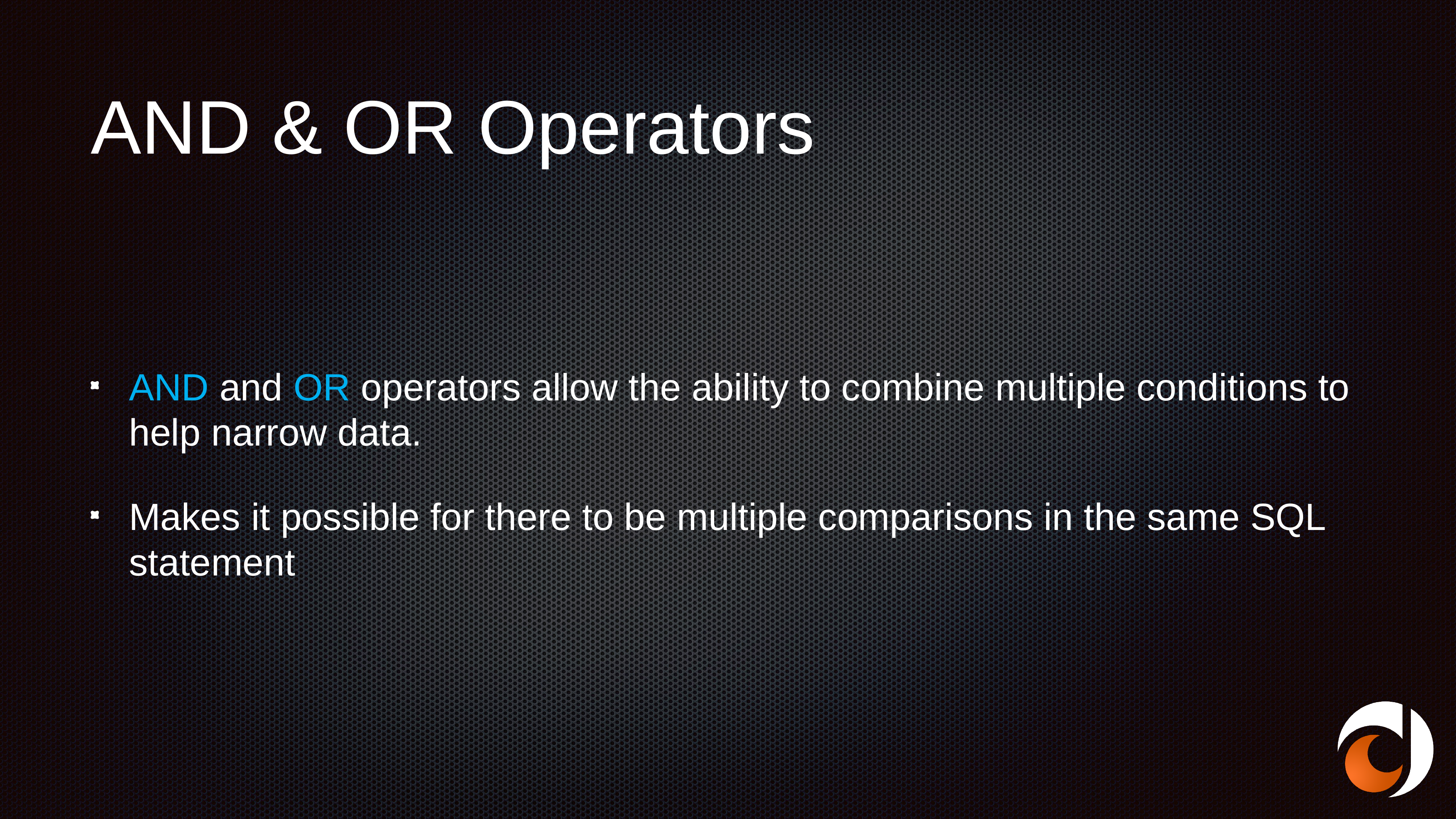

# AND & OR Operators
AND and OR operators allow the ability to combine multiple conditions to help narrow data.
Makes it possible for there to be multiple comparisons in the same SQL statement